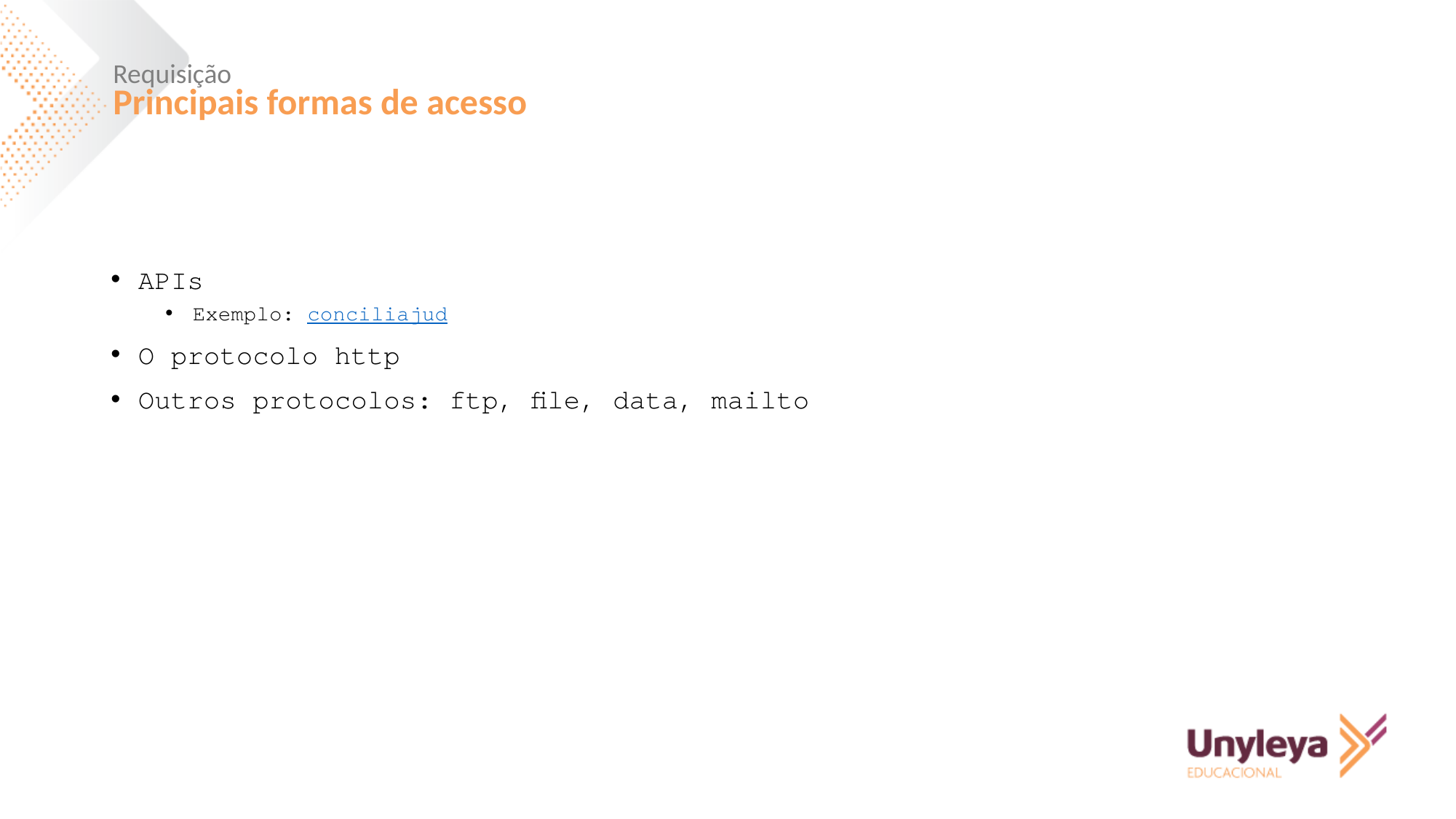

Requisição
Principais formas de acesso

APIs
Exemplo: conciliajud
O protocolo http
Outros protocolos: ftp, file, data, mailto